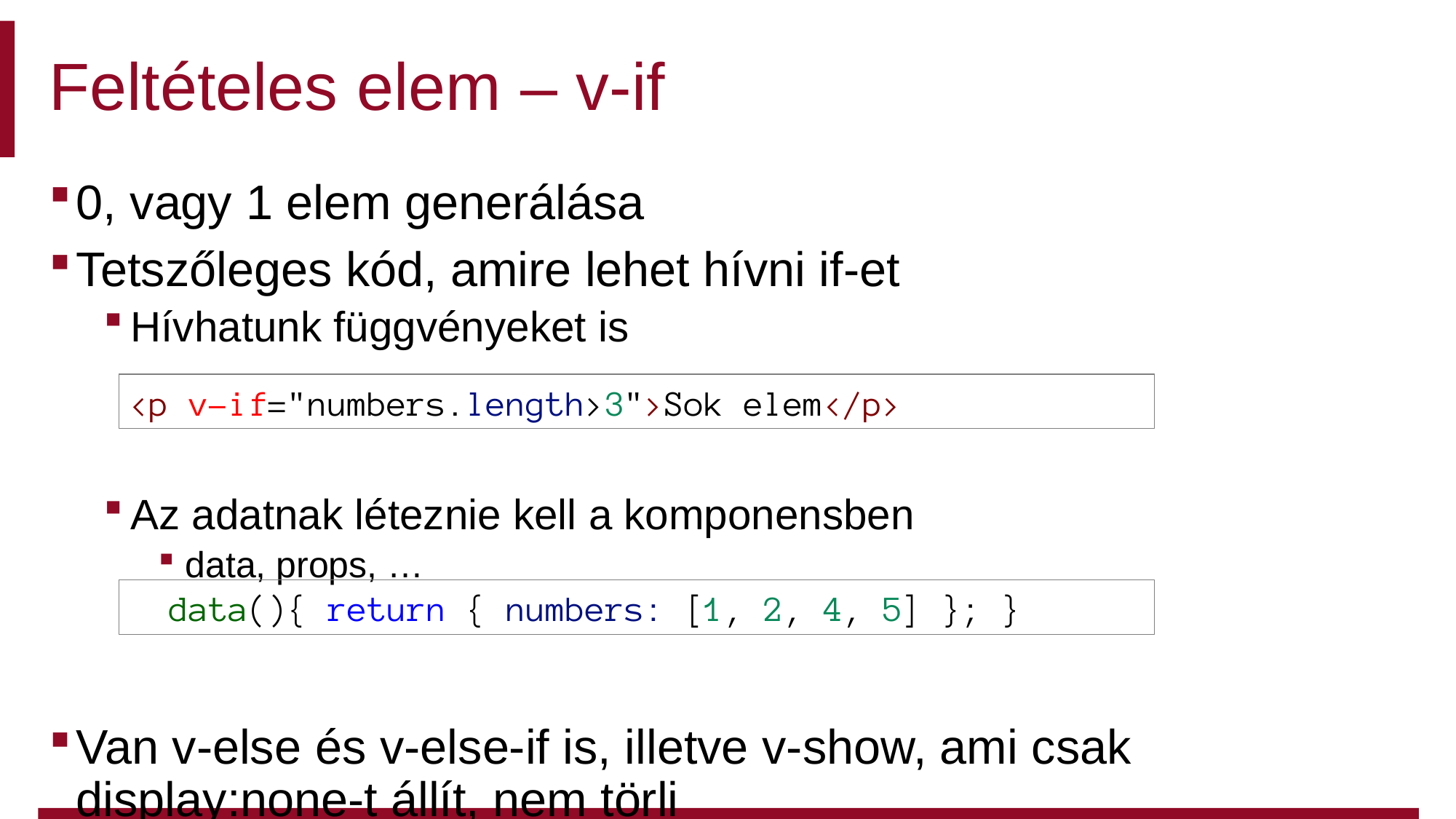

# Feltételes elem – v-if
0, vagy 1 elem generálása
Tetszőleges kód, amire lehet hívni if-et
Hívhatunk függvényeket is

Az adatnak léteznie kell a komponensben
data, props, …

Van v-else és v-else-if is, illetve v-show, ami csak display:none-t állít, nem törli
<p v-if="numbers.length>3">Sok elem</p>
  data(){ return { numbers: [1, 2, 4, 5] }; }